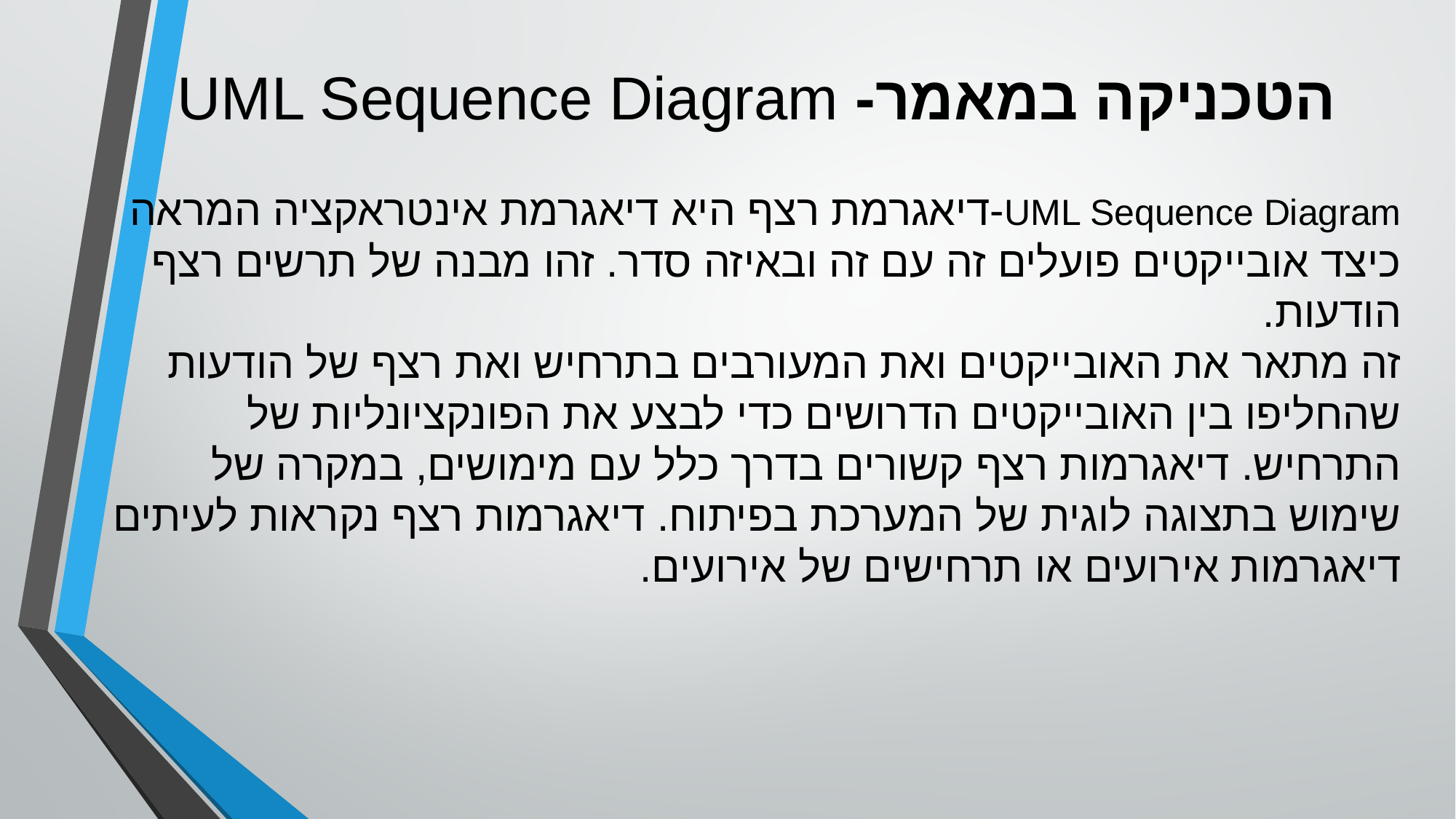

הטכניקה במאמר- UML Sequence Diagram

UML Sequence Diagram-דיאגרמת רצף היא דיאגרמת אינטראקציה המראה כיצד אובייקטים פועלים זה עם זה ובאיזה סדר. זהו מבנה של תרשים רצף הודעות.
זה מתאר את האובייקטים ואת המעורבים בתרחיש ואת רצף של הודעות שהחליפו בין האובייקטים הדרושים כדי לבצע את הפונקציונליות של התרחיש. דיאגרמות רצף קשורים בדרך כלל עם מימושים, במקרה של שימוש בתצוגה לוגית של המערכת בפיתוח. דיאגרמות רצף נקראות לעיתים דיאגרמות אירועים או תרחישים של אירועים.